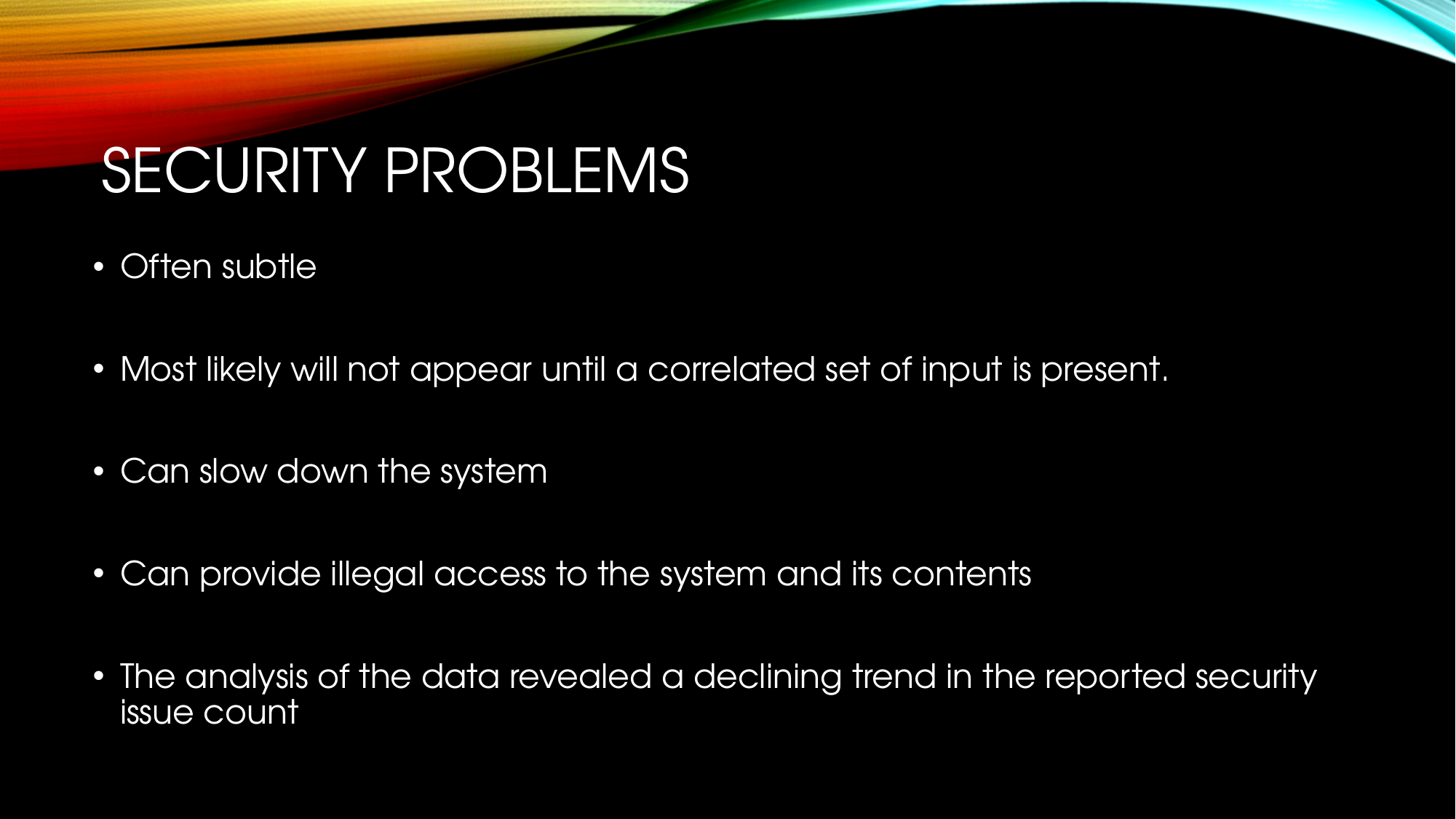

# Security problems

Often subtle

Most likely will not appear until a correlated set of input is present.

Can slow down the system

Can provide illegal access to the system and its contents

The analysis of the data revealed a declining trend in the reported security issue count